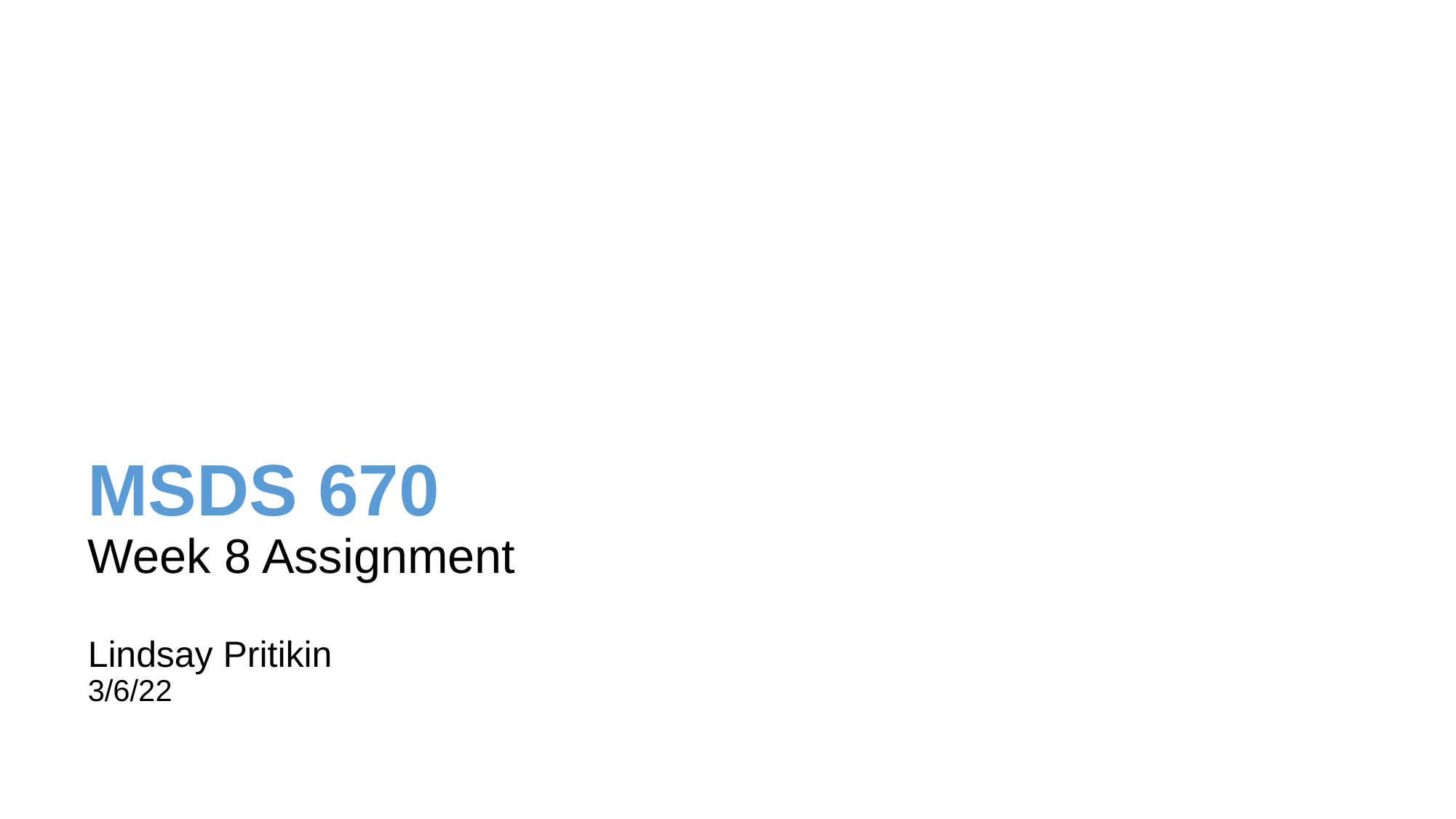

# MSDS 670 Week 8 Assignment Lindsay Pritikin 3/6/22